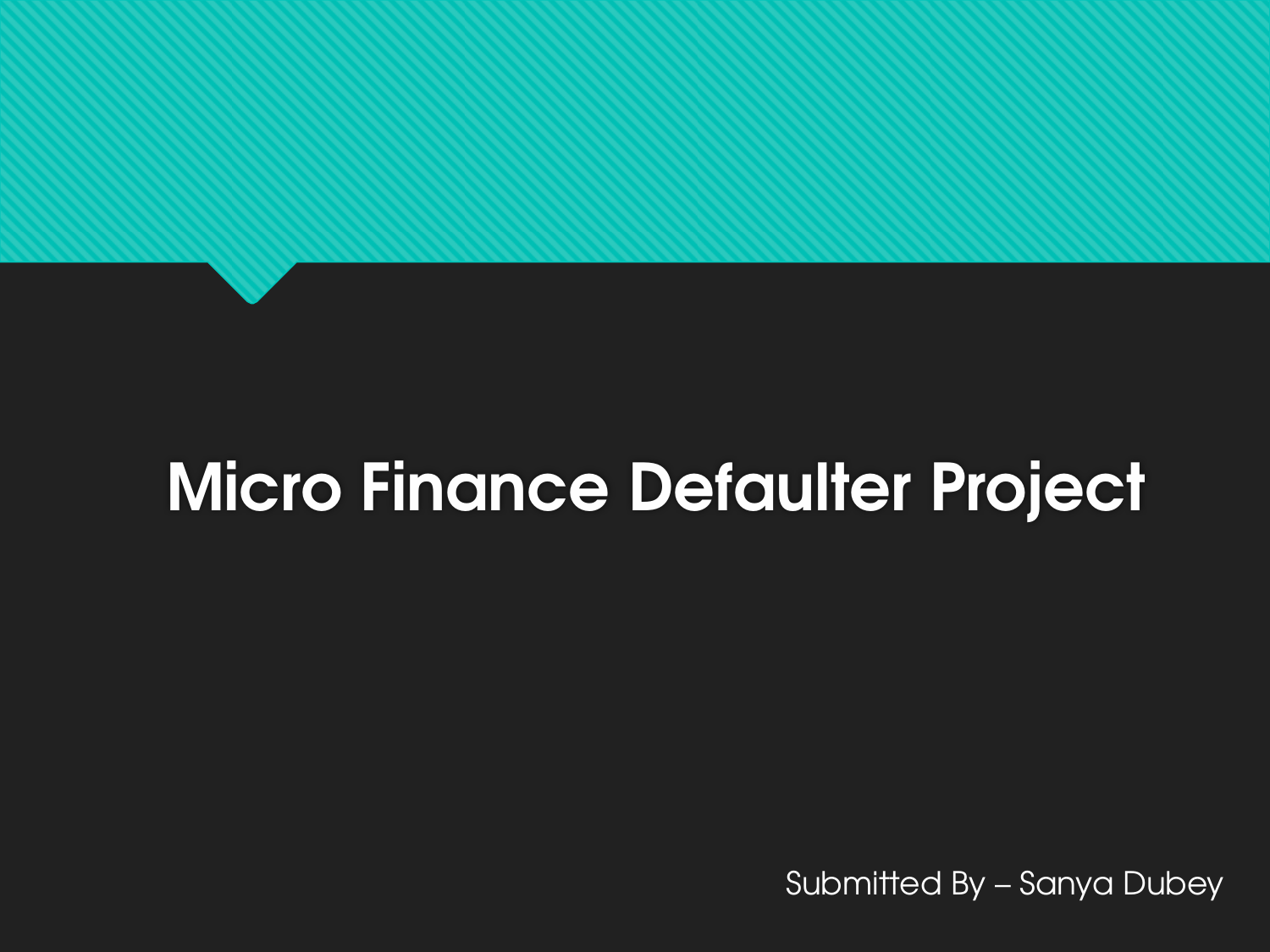

# Micro Finance Defaulter Project
Submitted By – Sanya Dubey